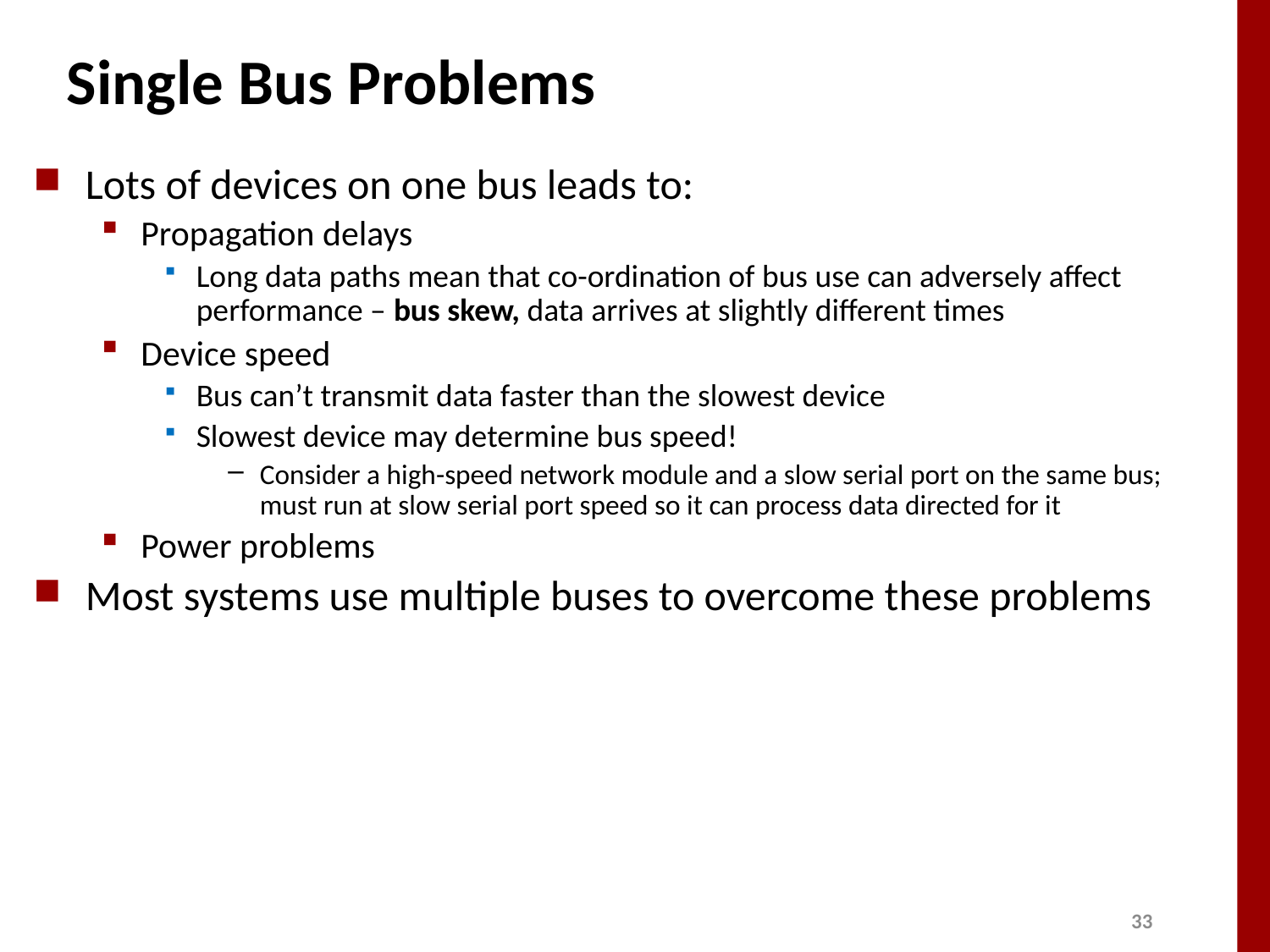

# Single Bus Problems
Lots of devices on one bus leads to:
Propagation delays
Long data paths mean that co-ordination of bus use can adversely affect performance – bus skew, data arrives at slightly different times
Device speed
Bus can’t transmit data faster than the slowest device
Slowest device may determine bus speed!
Consider a high-speed network module and a slow serial port on the same bus; must run at slow serial port speed so it can process data directed for it
Power problems
Most systems use multiple buses to overcome these problems